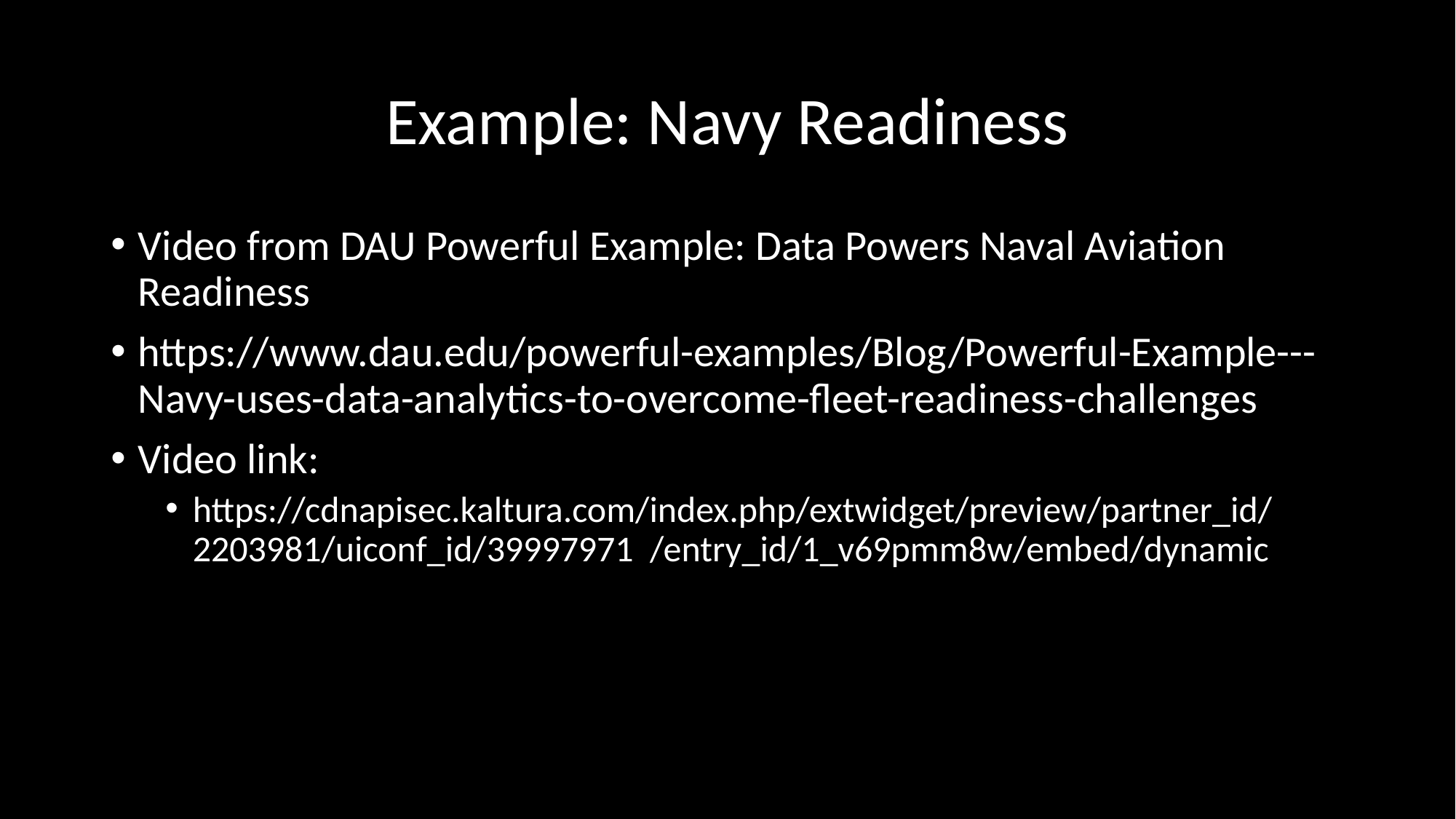

# Example: Navy Readiness
Video from DAU Powerful Example: Data Powers Naval Aviation Readiness
https://www.dau.edu/powerful-examples/Blog/Powerful-Example---Navy-uses-data-analytics-to-overcome-fleet-readiness-challenges
Video link:
https://cdnapisec.kaltura.com/index.php/extwidget/preview/partner_id/2203981/uiconf_id/39997971  /entry_id/1_v69pmm8w/embed/dynamic